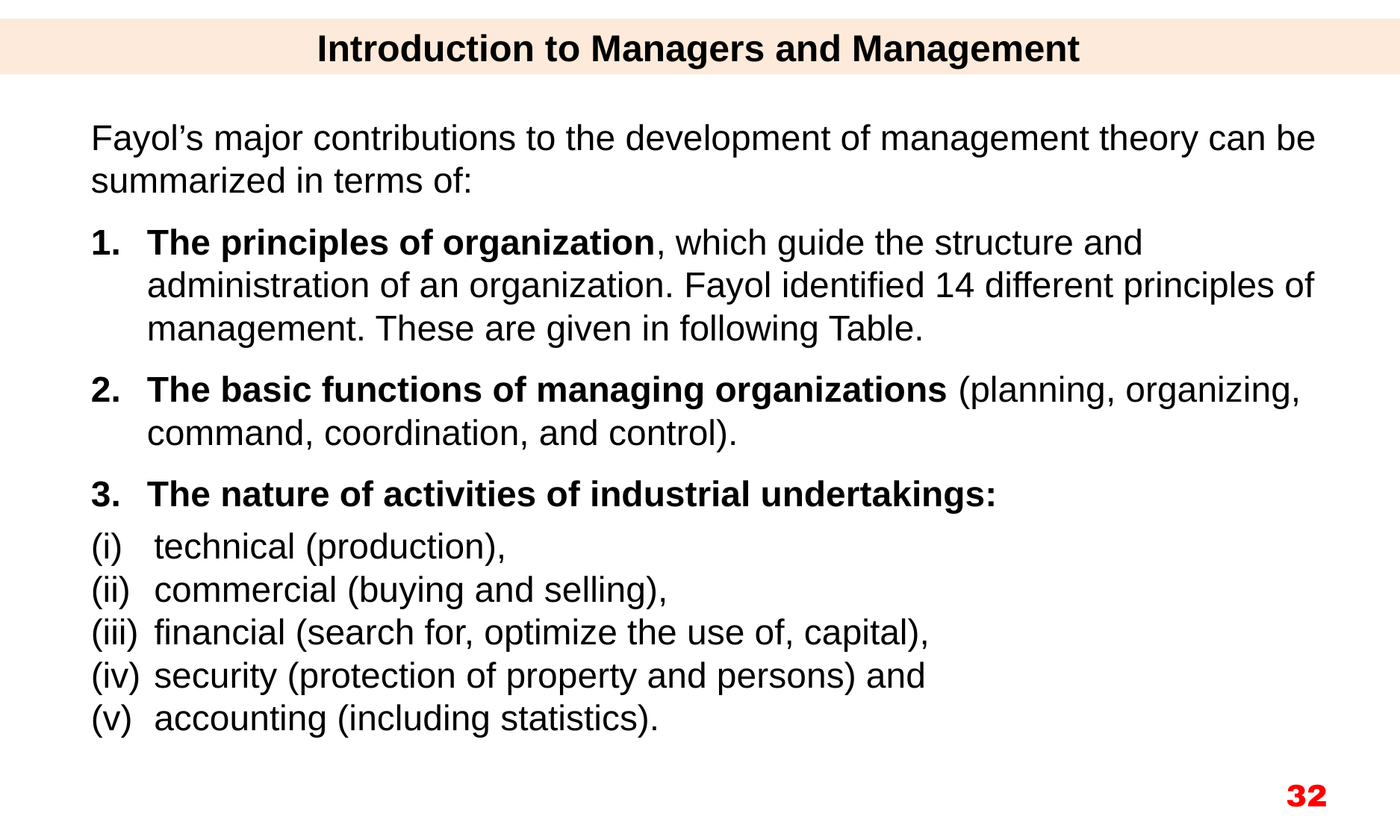

Introduction to Managers and Management
Fayol’s major contributions to the development of management theory can be summarized in terms of:
The principles of organization, which guide the structure and administration of an organization. Fayol identified 14 different principles of management. These are given in following Table.
The basic functions of managing organizations (planning, organizing, command, coordination, and control).
The nature of activities of industrial undertakings:
technical (production),
commercial (buying and selling),
financial (search for, optimize the use of, capital),
security (protection of property and persons) and
accounting (including statistics).
32